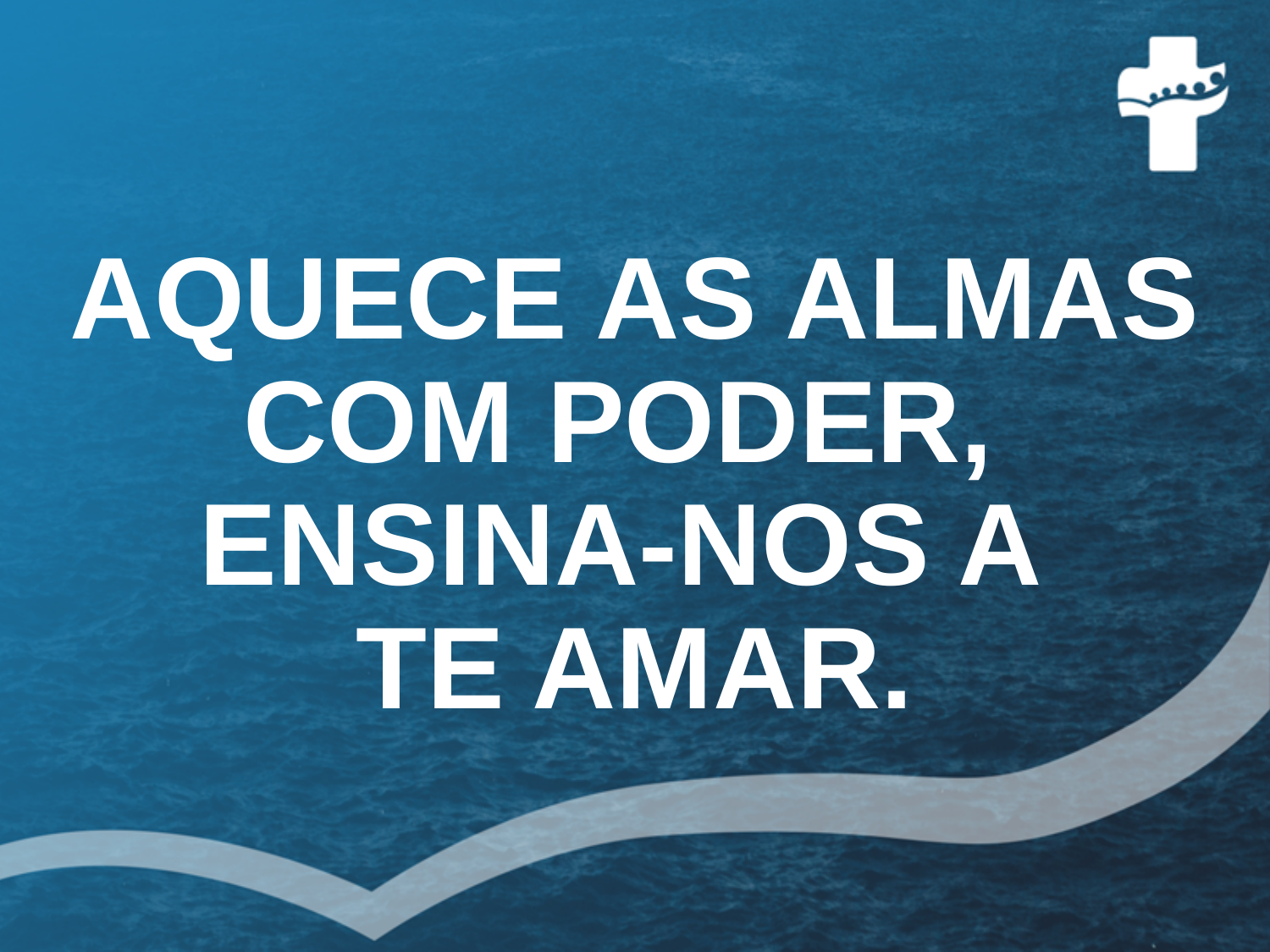

# AQUECE AS ALMAS COM PODER, ENSINA-NOS A TE AMAR.